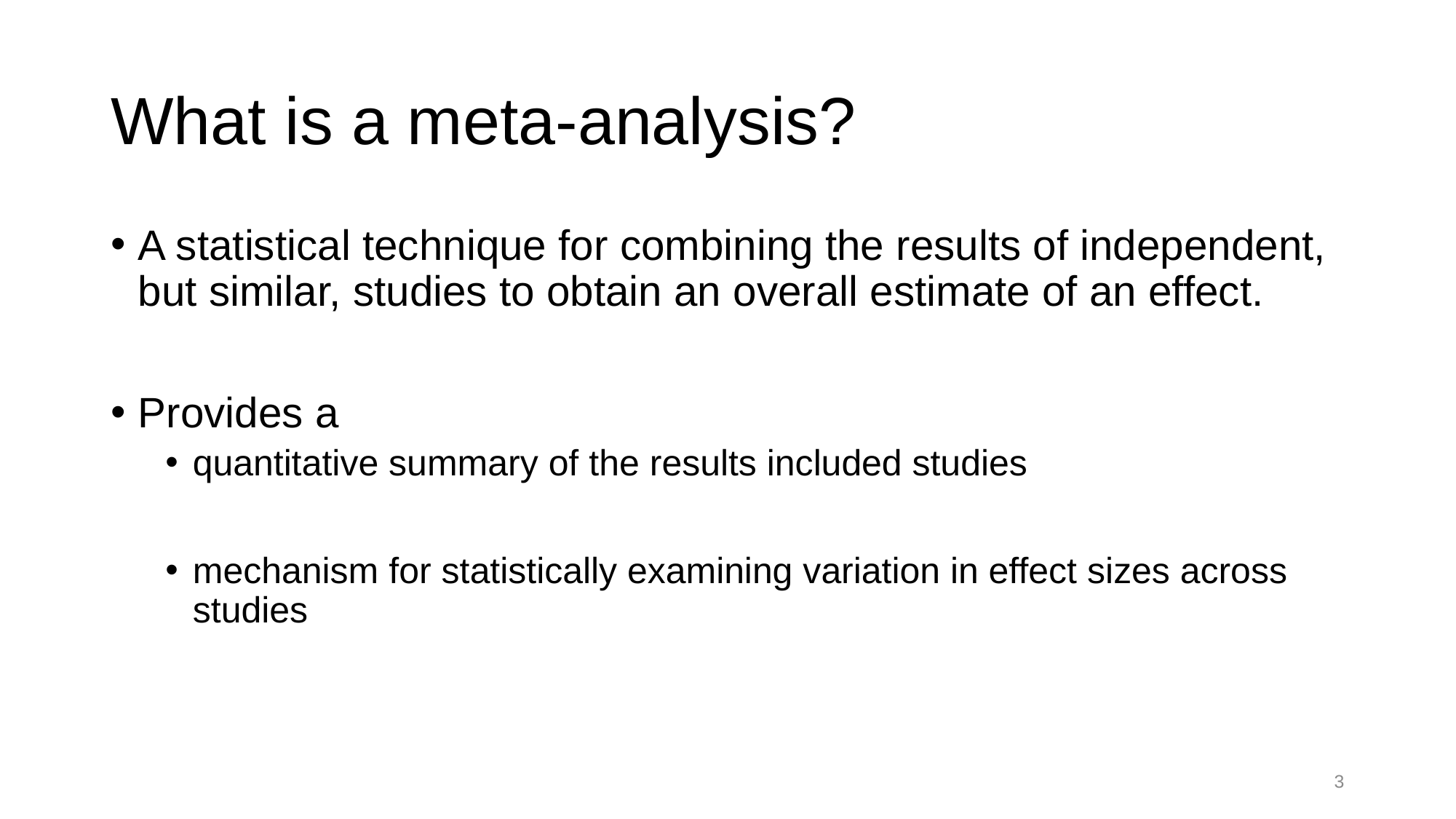

# What is a meta-analysis?
A statistical technique for combining the results of independent, but similar, studies to obtain an overall estimate of an effect.

Provides a
quantitative summary of the results included studies

mechanism for statistically examining variation in effect sizes across studies

3